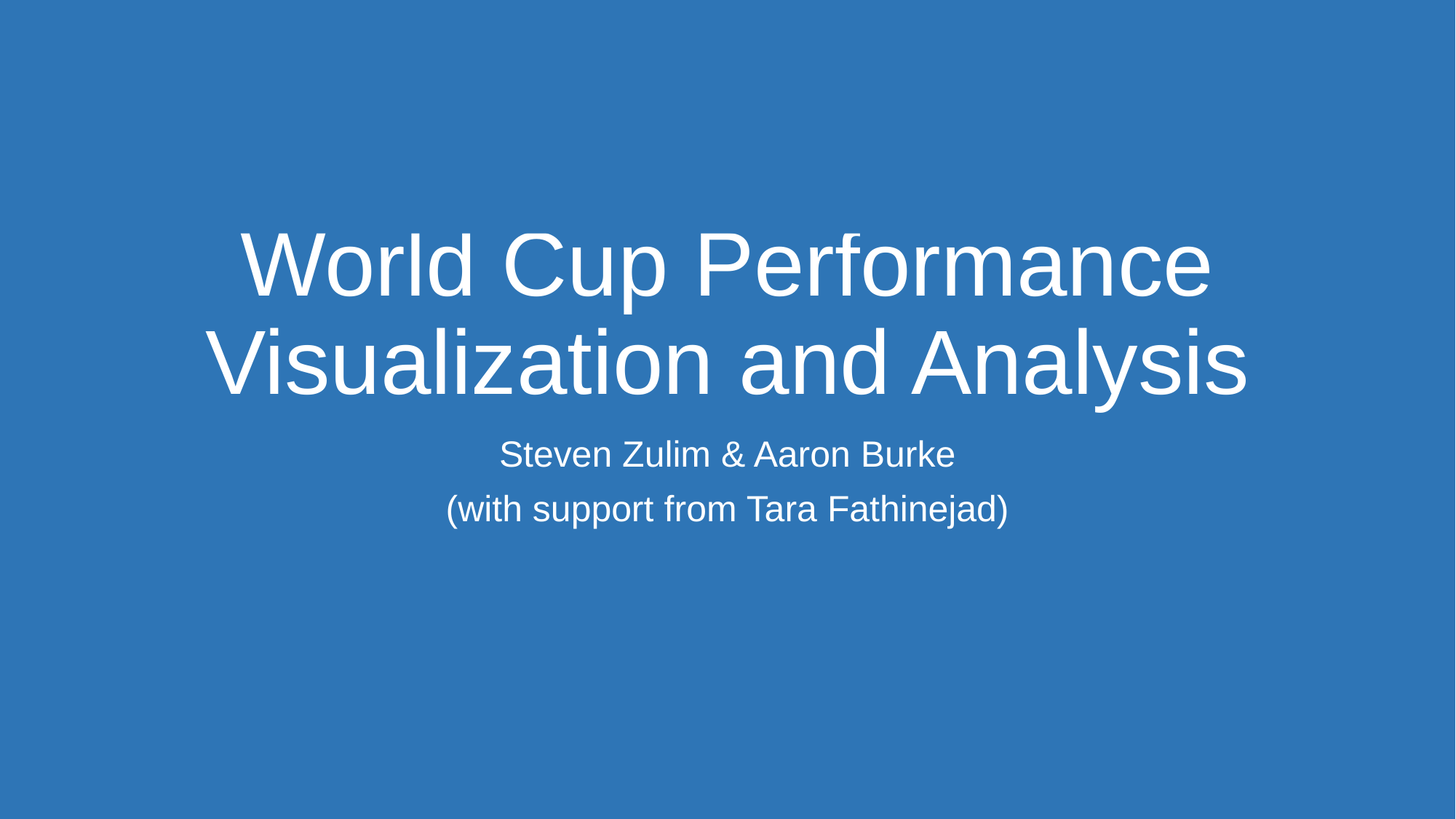

# World Cup Performance Visualization and Analysis
Steven Zulim & Aaron Burke
(with support from Tara Fathinejad)